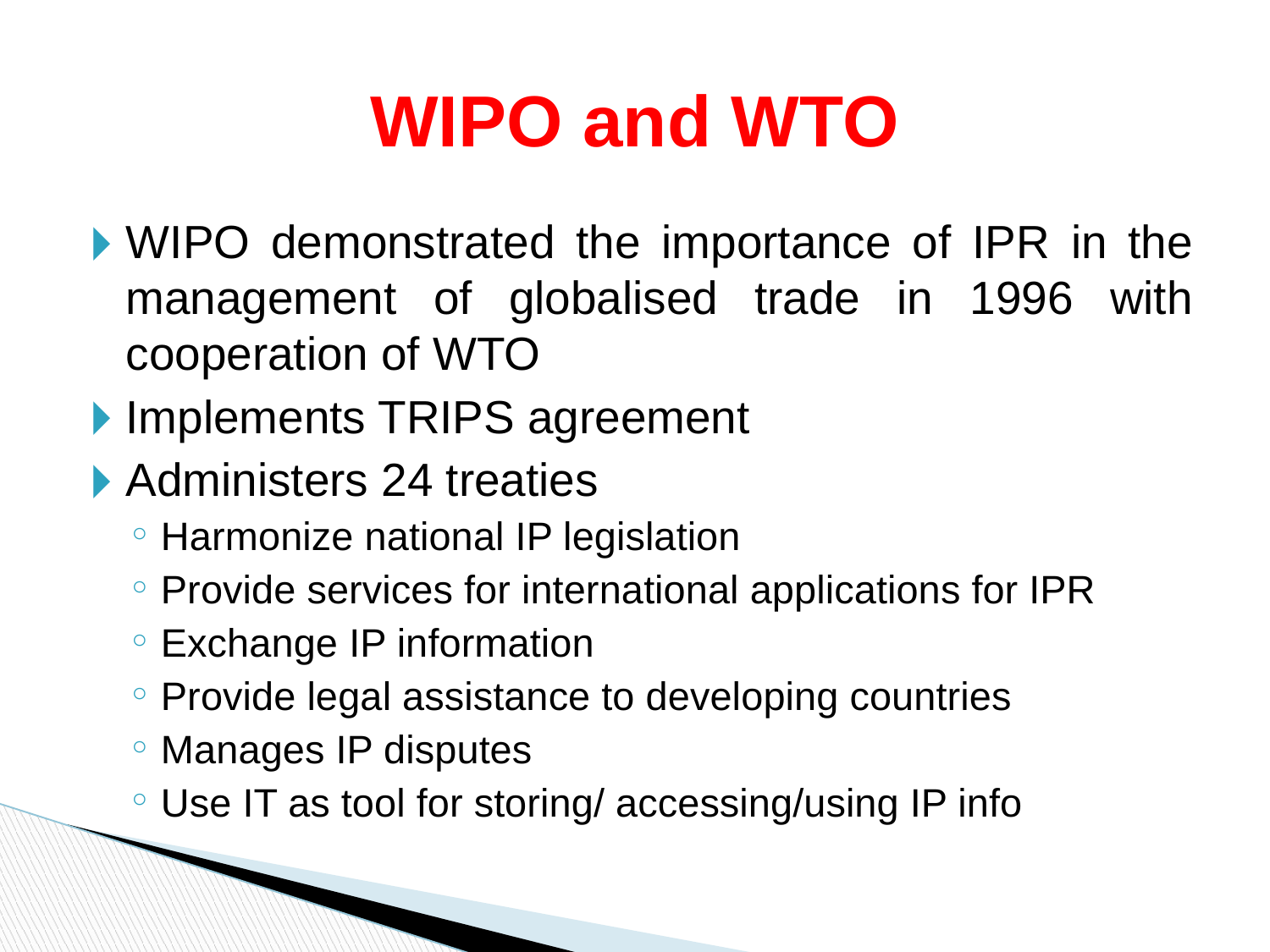

# WIPO and WTO
WIPO demonstrated the importance of IPR in the management of globalised trade in 1996 with cooperation of WTO
Implements TRIPS agreement
Administers 24 treaties
Harmonize national IP legislation
Provide services for international applications for IPR
Exchange IP information
Provide legal assistance to developing countries
Manages IP disputes
Use IT as tool for storing/ accessing/using IP info